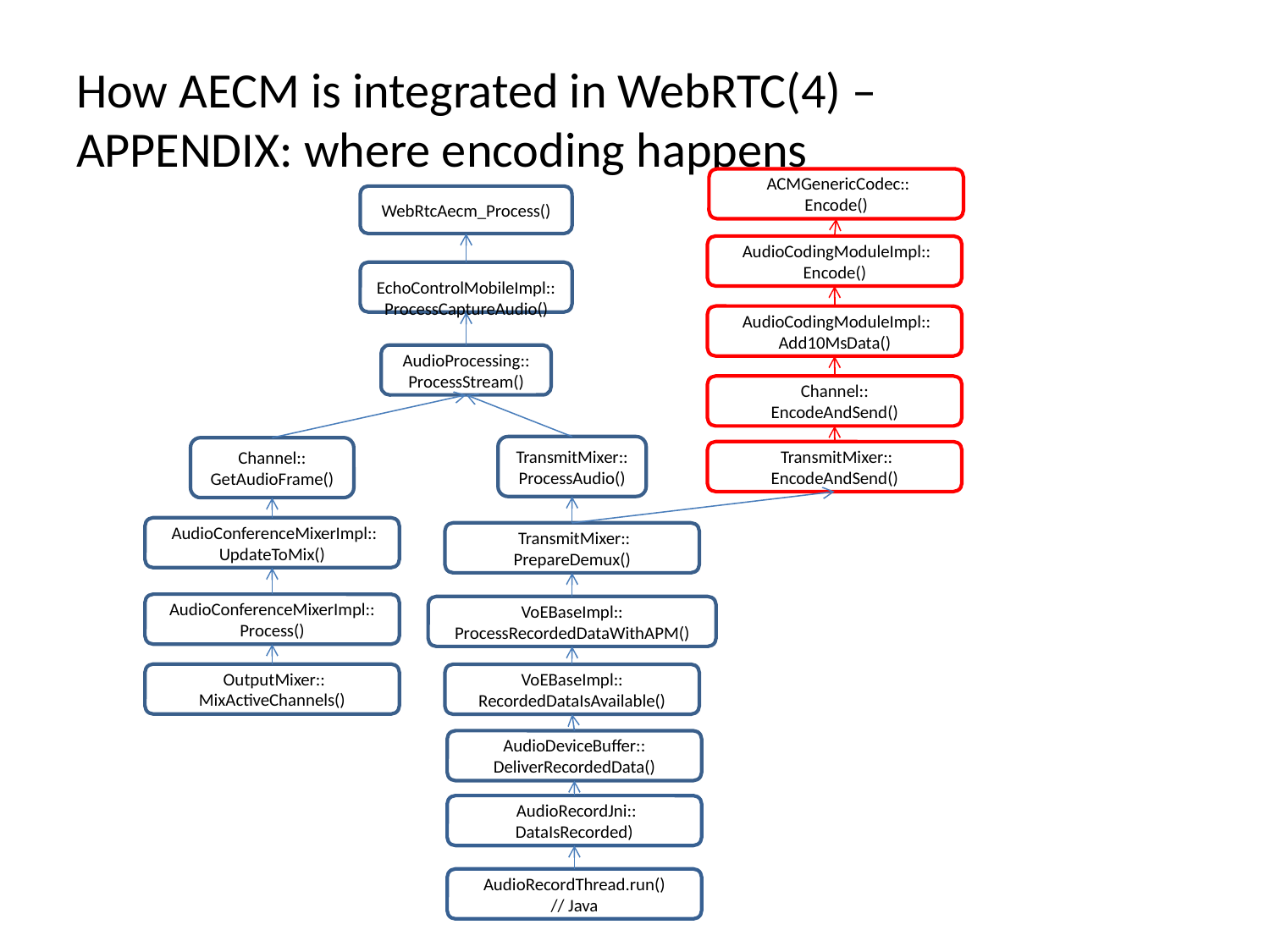

# How AECM is integrated in WebRTC(4) – APPENDIX: where encoding happens
 ACMGenericCodec::
Encode()
WebRtcAecm_Process()
 AudioCodingModuleImpl::
Encode()
 EchoControlMobileImpl::
ProcessCaptureAudio()
 AudioCodingModuleImpl::
Add10MsData()
AudioProcessing::
ProcessStream()
Channel::
EncodeAndSend()
TransmitMixer::
ProcessAudio()
Channel::
GetAudioFrame()
 TransmitMixer::
EncodeAndSend()
 AudioConferenceMixerImpl::
UpdateToMix()
 TransmitMixer::
PrepareDemux()
AudioConferenceMixerImpl::
Process()
VoEBaseImpl::
ProcessRecordedDataWithAPM()
 OutputMixer::
MixActiveChannels()
VoEBaseImpl::
RecordedDataIsAvailable()
AudioDeviceBuffer::
DeliverRecordedData()
 AudioRecordJni::
DataIsRecorded)
 AudioRecordThread.run()
// Java